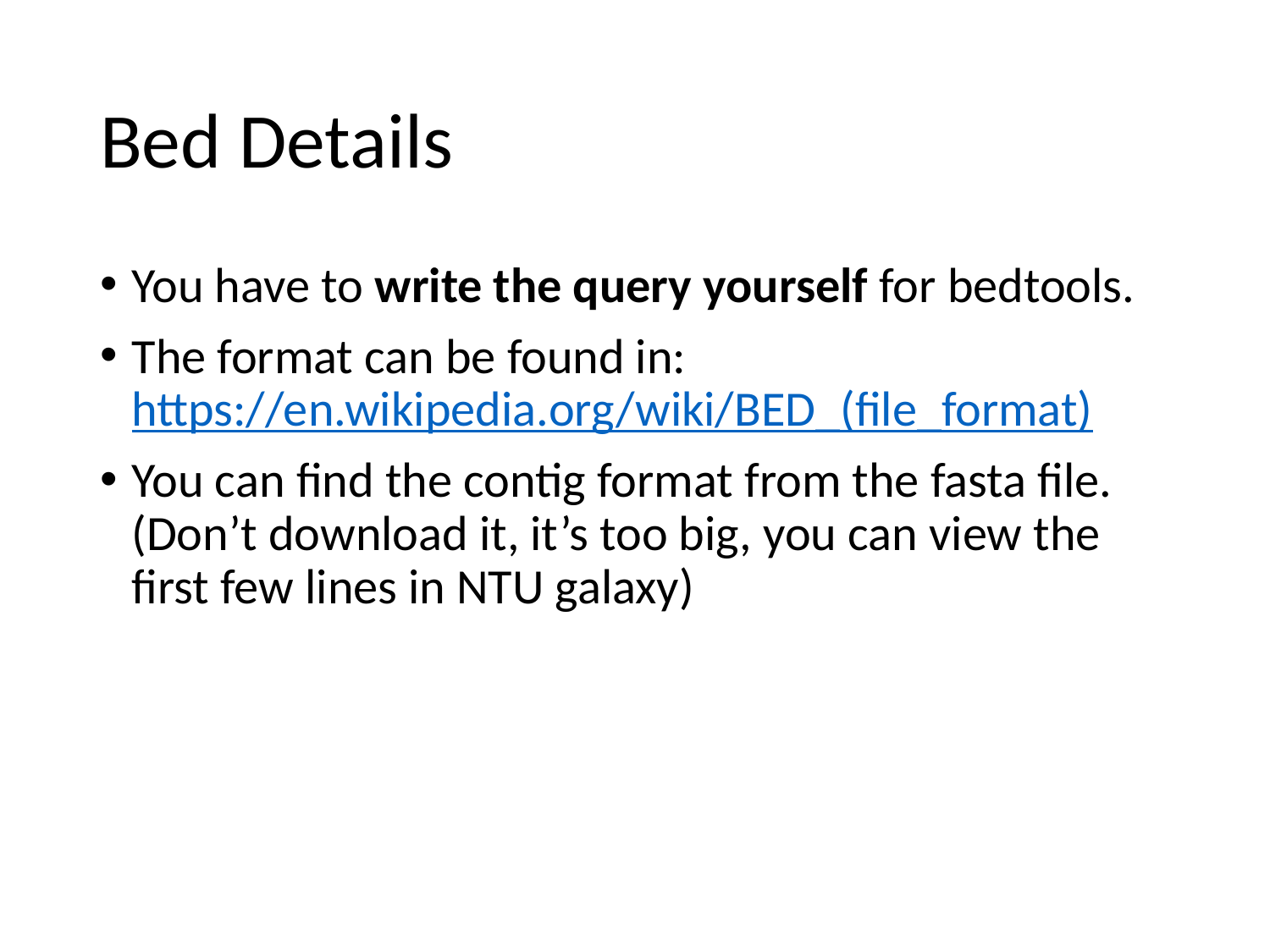

# Bed Details
You have to write the query yourself for bedtools.
The format can be found in: https://en.wikipedia.org/wiki/BED_(file_format)
You can find the contig format from the fasta file. (Don’t download it, it’s too big, you can view the first few lines in NTU galaxy)